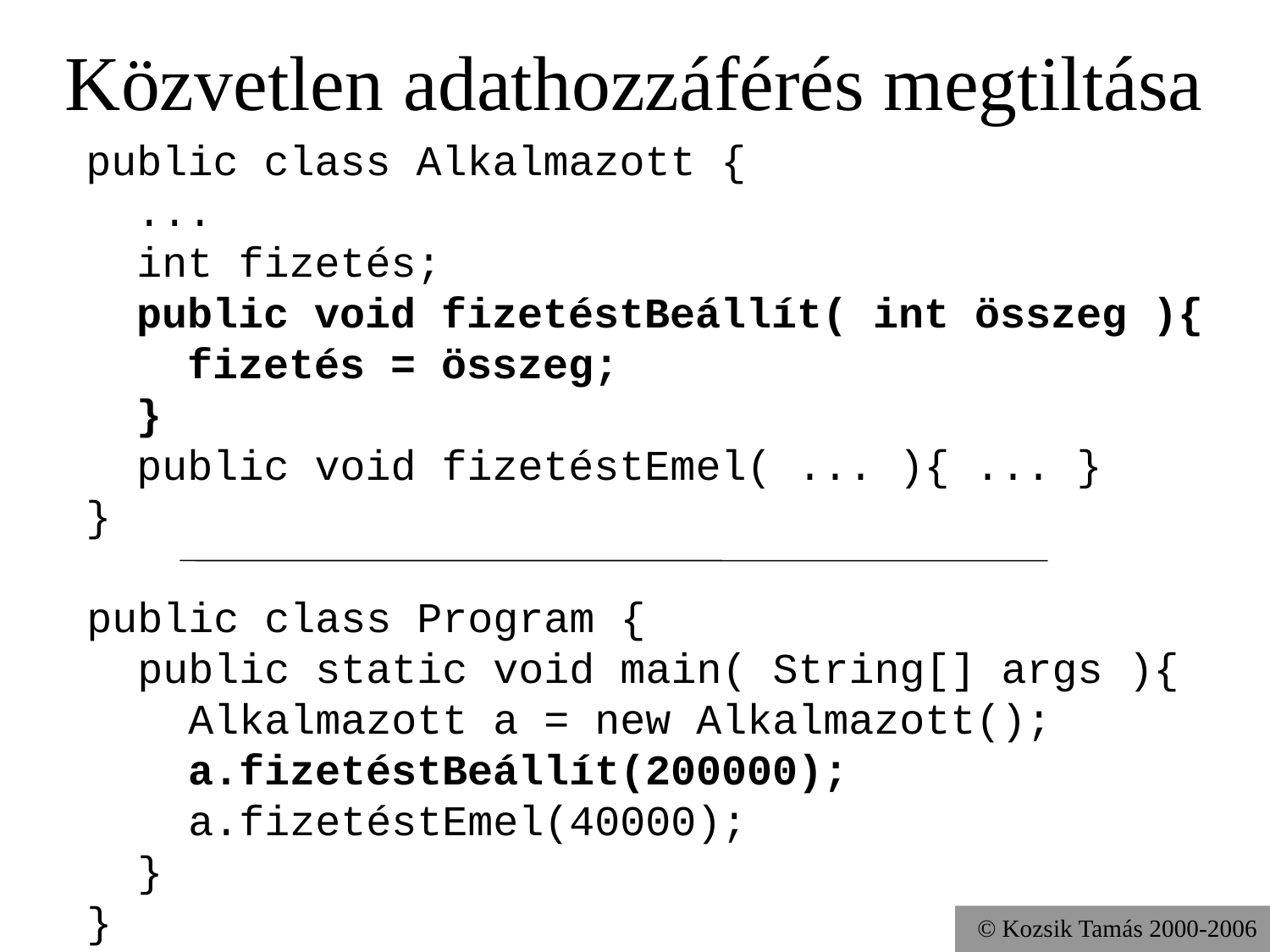

Közvetlen adathozzáférés megtiltása
public class Alkalmazott {
  ...
  int fizetés;
  public void fizetéstBeállít( int összeg ){
    fizetés = összeg;
  }
  public void fizetéstEmel( ... ){ ... }
}

public class Program {
  public static void main( String[] args ){
    Alkalmazott a = new Alkalmazott();
    a.fizetéstBeállít(200000);
    a.fizetéstEmel(40000);
  }
}
© Kozsik Tamás 2000-2006